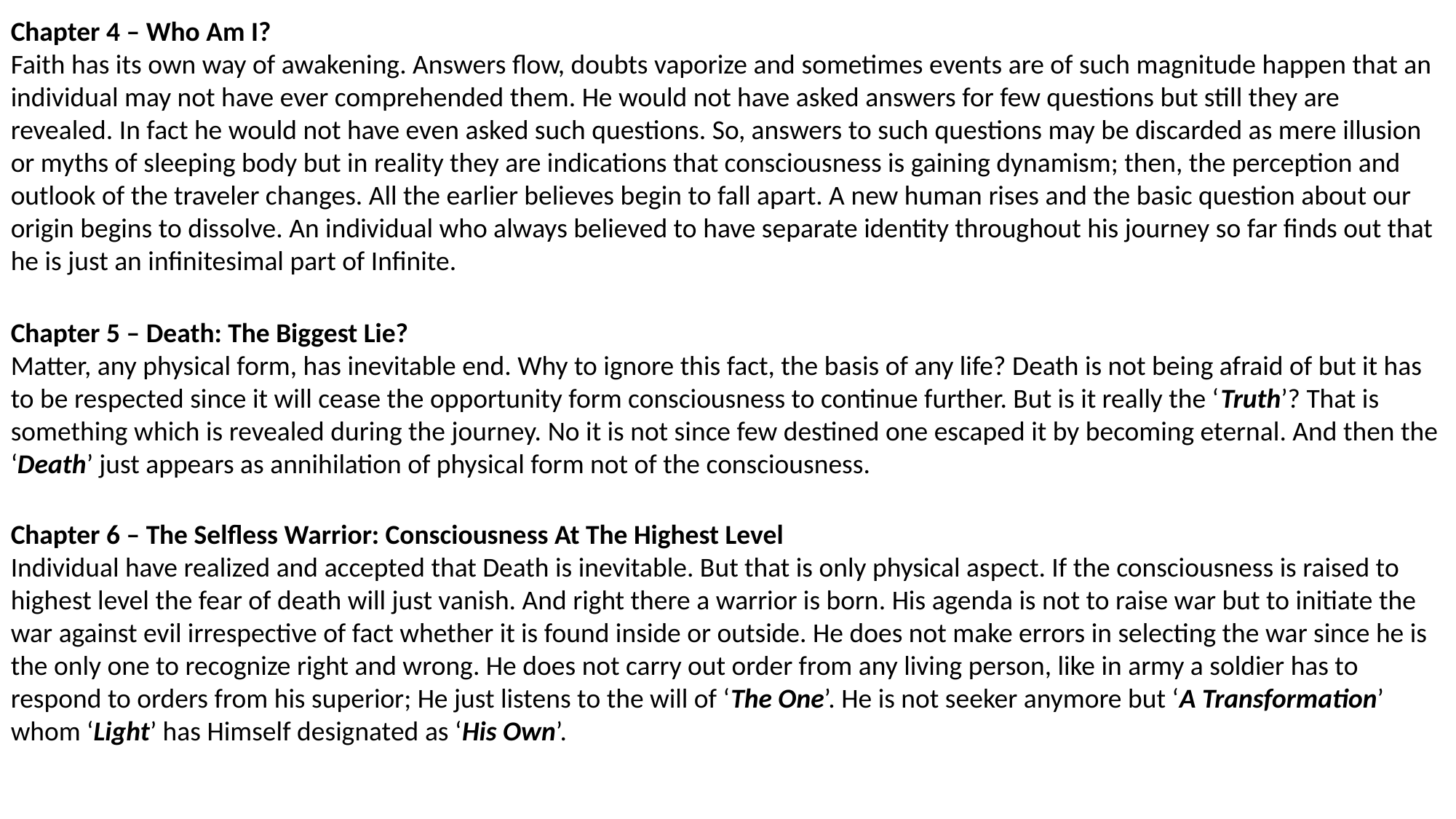

Chapter 4 – Who Am I?
Faith has its own way of awakening. Answers flow, doubts vaporize and sometimes events are of such magnitude happen that an individual may not have ever comprehended them. He would not have asked answers for few questions but still they are revealed. In fact he would not have even asked such questions. So, answers to such questions may be discarded as mere illusion or myths of sleeping body but in reality they are indications that consciousness is gaining dynamism; then, the perception and outlook of the traveler changes. All the earlier believes begin to fall apart. A new human rises and the basic question about our origin begins to dissolve. An individual who always believed to have separate identity throughout his journey so far finds out that he is just an infinitesimal part of Infinite.
Chapter 5 – Death: The Biggest Lie?
Matter, any physical form, has inevitable end. Why to ignore this fact, the basis of any life? Death is not being afraid of but it has to be respected since it will cease the opportunity form consciousness to continue further. But is it really the ‘Truth’? That is something which is revealed during the journey. No it is not since few destined one escaped it by becoming eternal. And then the ‘Death’ just appears as annihilation of physical form not of the consciousness.
Chapter 6 – The Selfless Warrior: Consciousness At The Highest Level
Individual have realized and accepted that Death is inevitable. But that is only physical aspect. If the consciousness is raised to highest level the fear of death will just vanish. And right there a warrior is born. His agenda is not to raise war but to initiate the war against evil irrespective of fact whether it is found inside or outside. He does not make errors in selecting the war since he is the only one to recognize right and wrong. He does not carry out order from any living person, like in army a soldier has to respond to orders from his superior; He just listens to the will of ‘The One’. He is not seeker anymore but ‘A Transformation’ whom ‘Light’ has Himself designated as ‘His Own’.